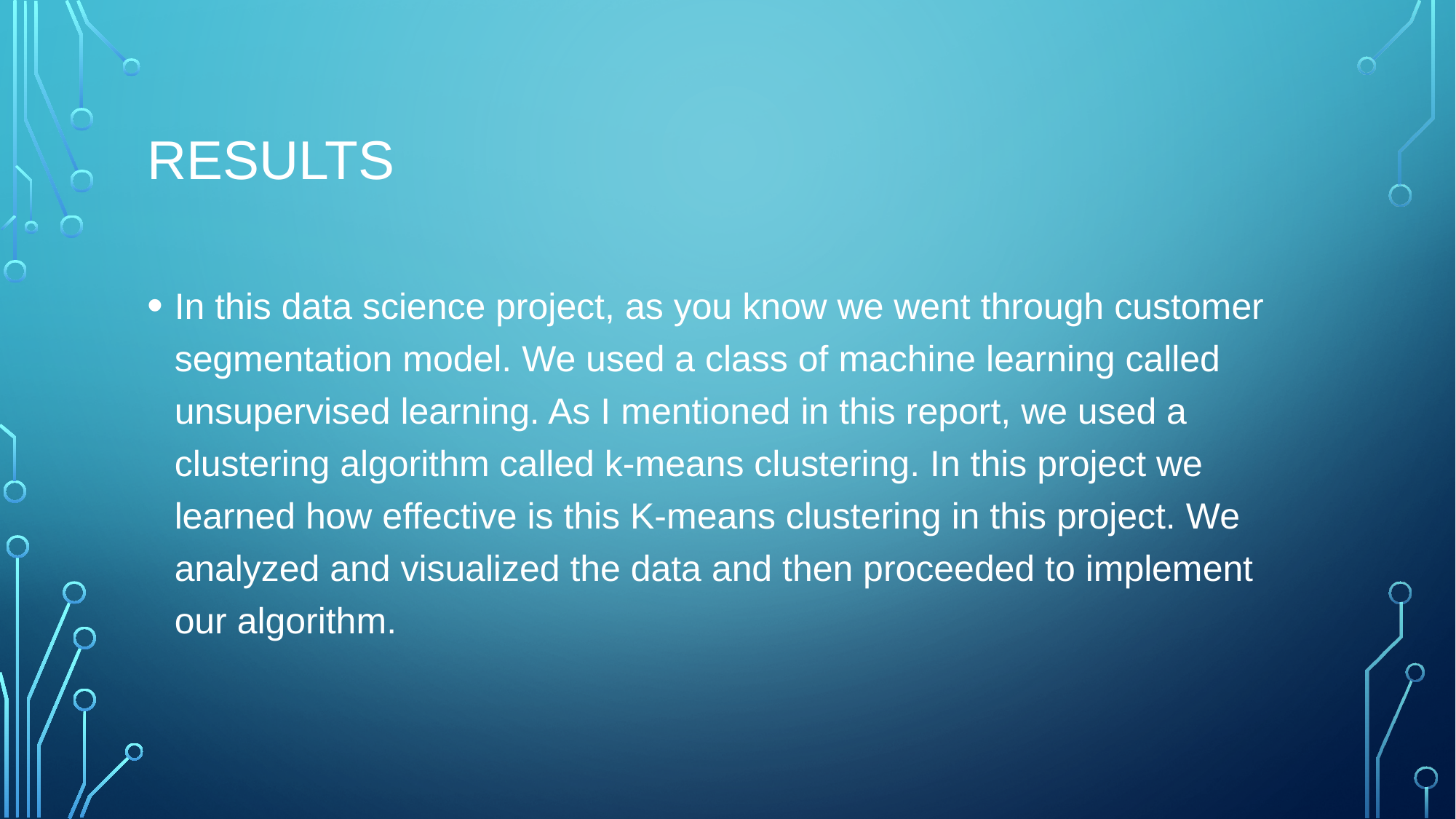

# results
In this data science project, as you know we went through customer segmentation model. We used a class of machine learning called unsupervised learning. As I mentioned in this report, we used a clustering algorithm called k-means clustering. In this project we learned how effective is this K-means clustering in this project. We analyzed and visualized the data and then proceeded to implement our algorithm.